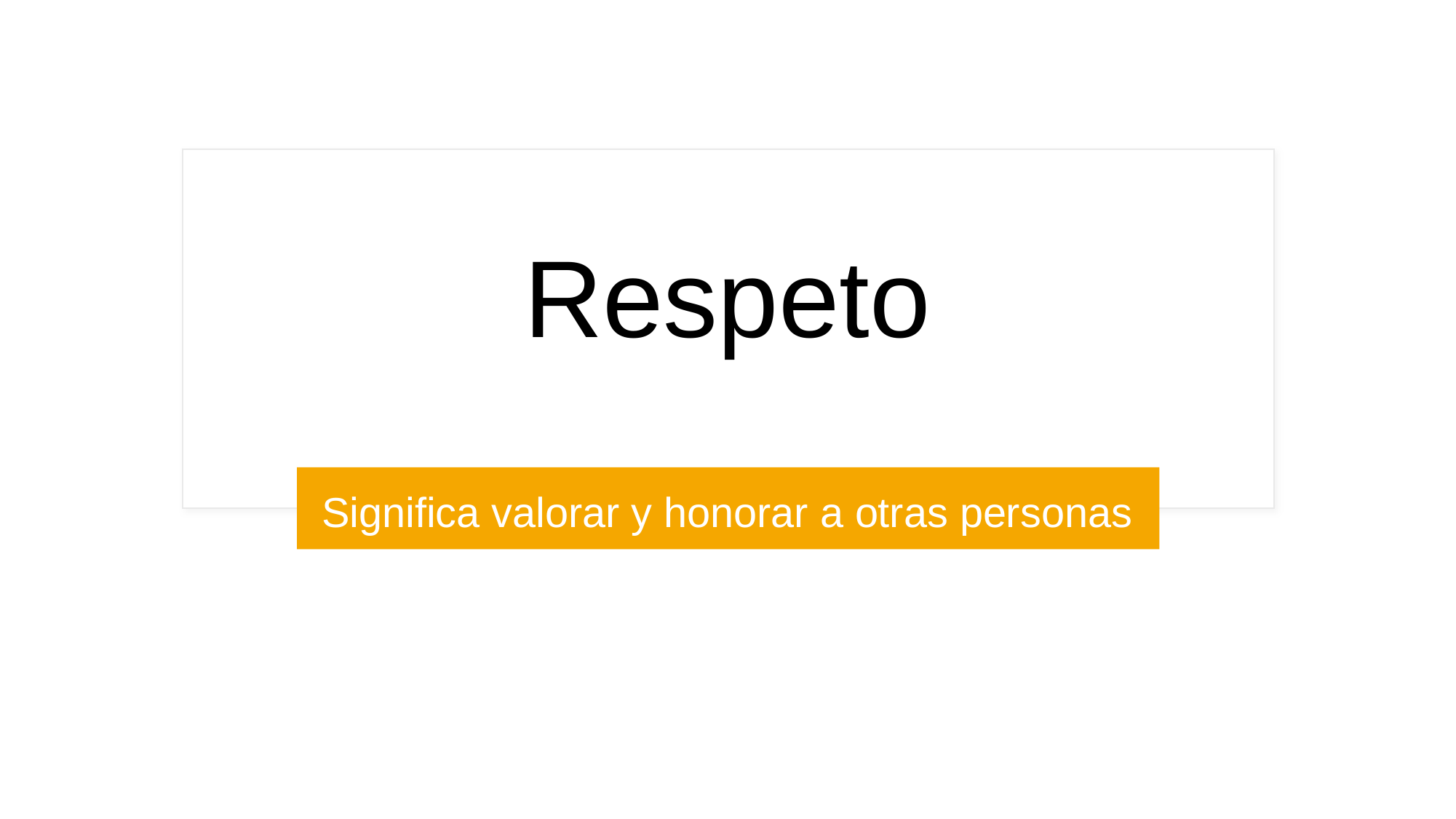

# Respeto

Significa valorar y honorar a otras personas